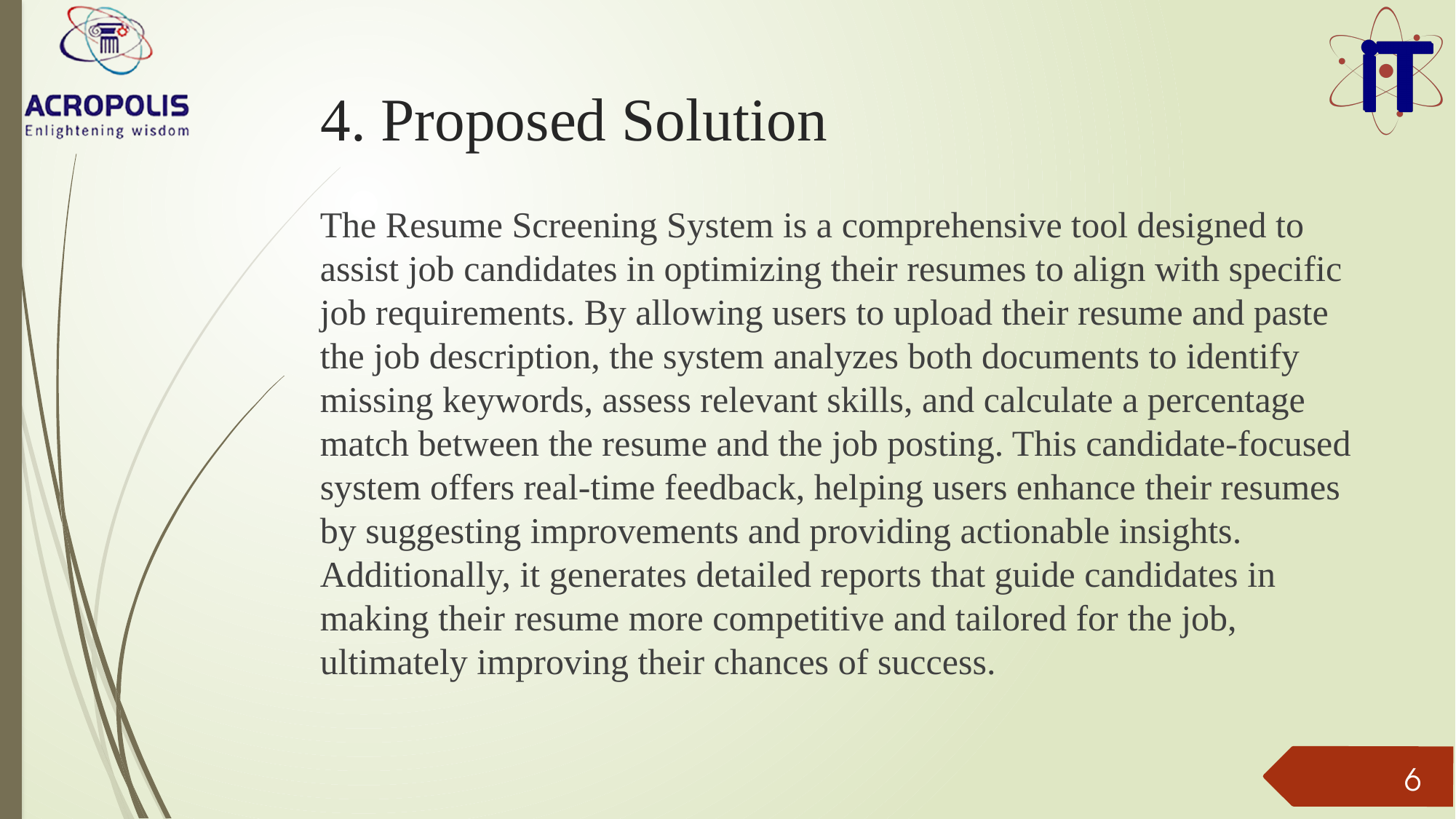

# 4. Proposed Solution
The Resume Screening System is a comprehensive tool designed to assist job candidates in optimizing their resumes to align with specific job requirements. By allowing users to upload their resume and paste the job description, the system analyzes both documents to identify missing keywords, assess relevant skills, and calculate a percentage match between the resume and the job posting. This candidate-focused system offers real-time feedback, helping users enhance their resumes by suggesting improvements and providing actionable insights. Additionally, it generates detailed reports that guide candidates in making their resume more competitive and tailored for the job, ultimately improving their chances of success.
6